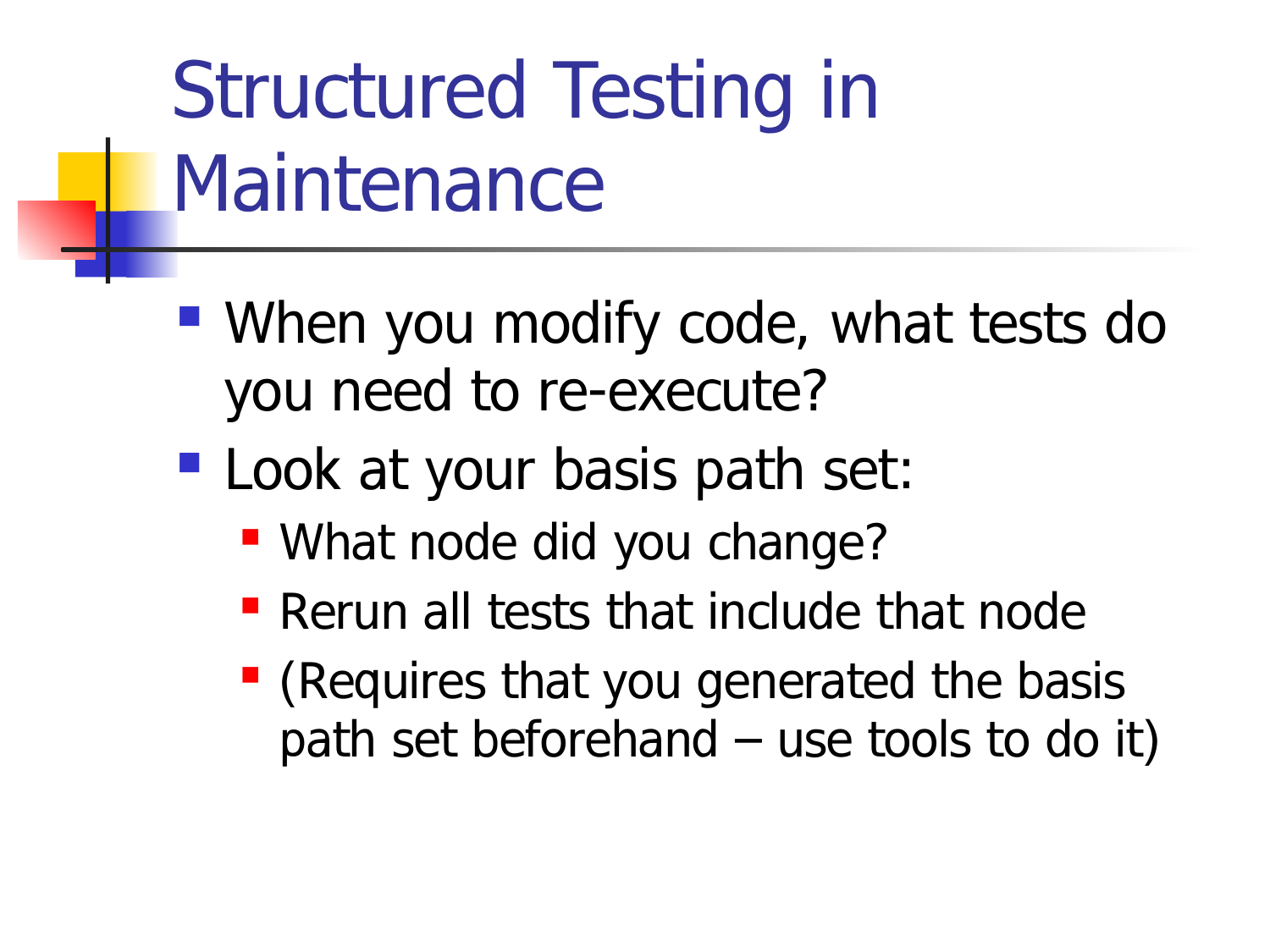

# Structured Testing in Maintenance
When you modify code, what tests do you need to re-execute?
Look at your basis path set:
What node did you change?
Rerun all tests that include that node
(Requires that you generated the basis path set beforehand – use tools to do it)